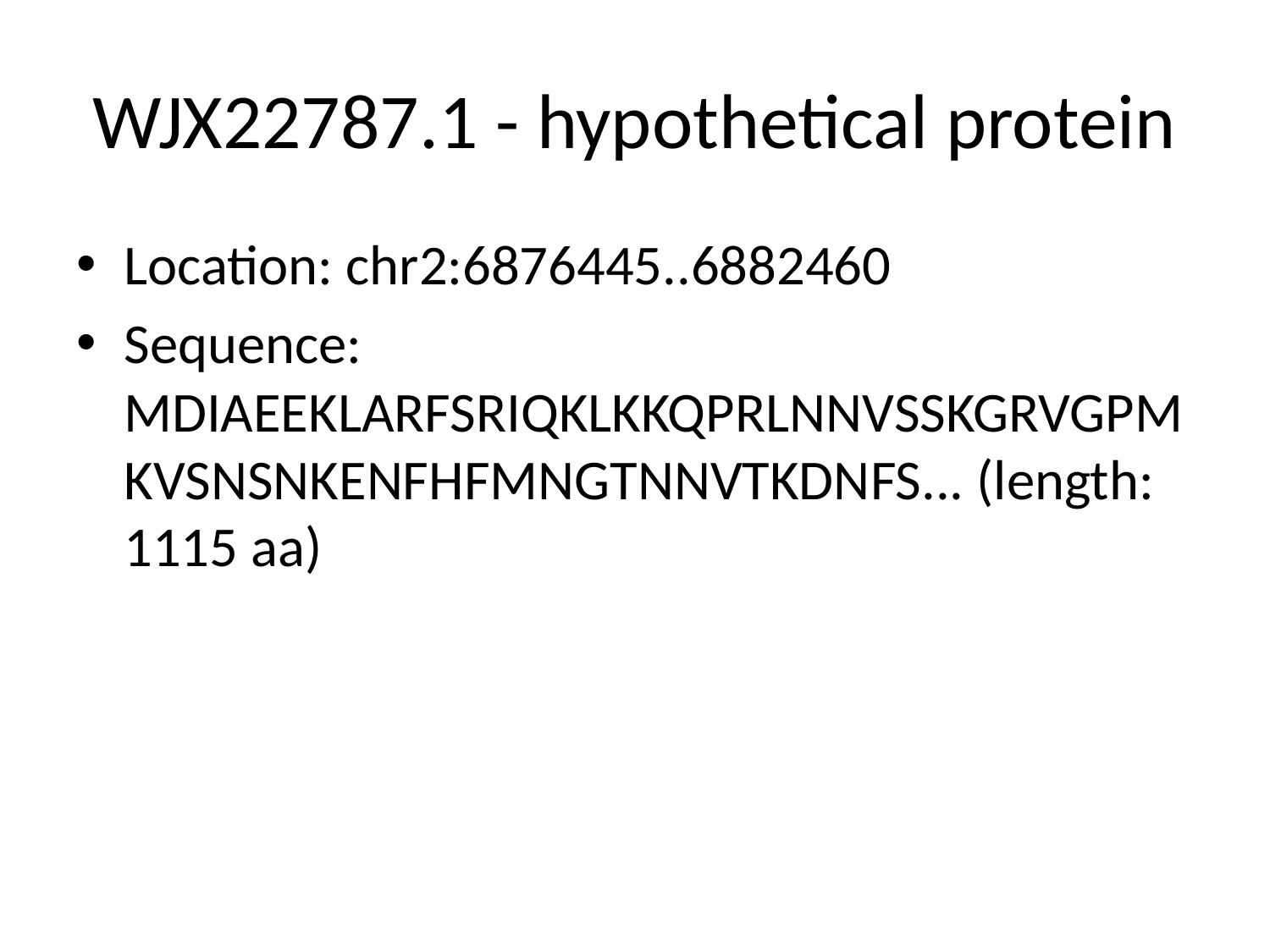

# WJX22787.1 - hypothetical protein
Location: chr2:6876445..6882460
Sequence: MDIAEEKLARFSRIQKLKKQPRLNNVSSKGRVGPMKVSNSNKENFHFMNGTNNVTKDNFS... (length: 1115 aa)